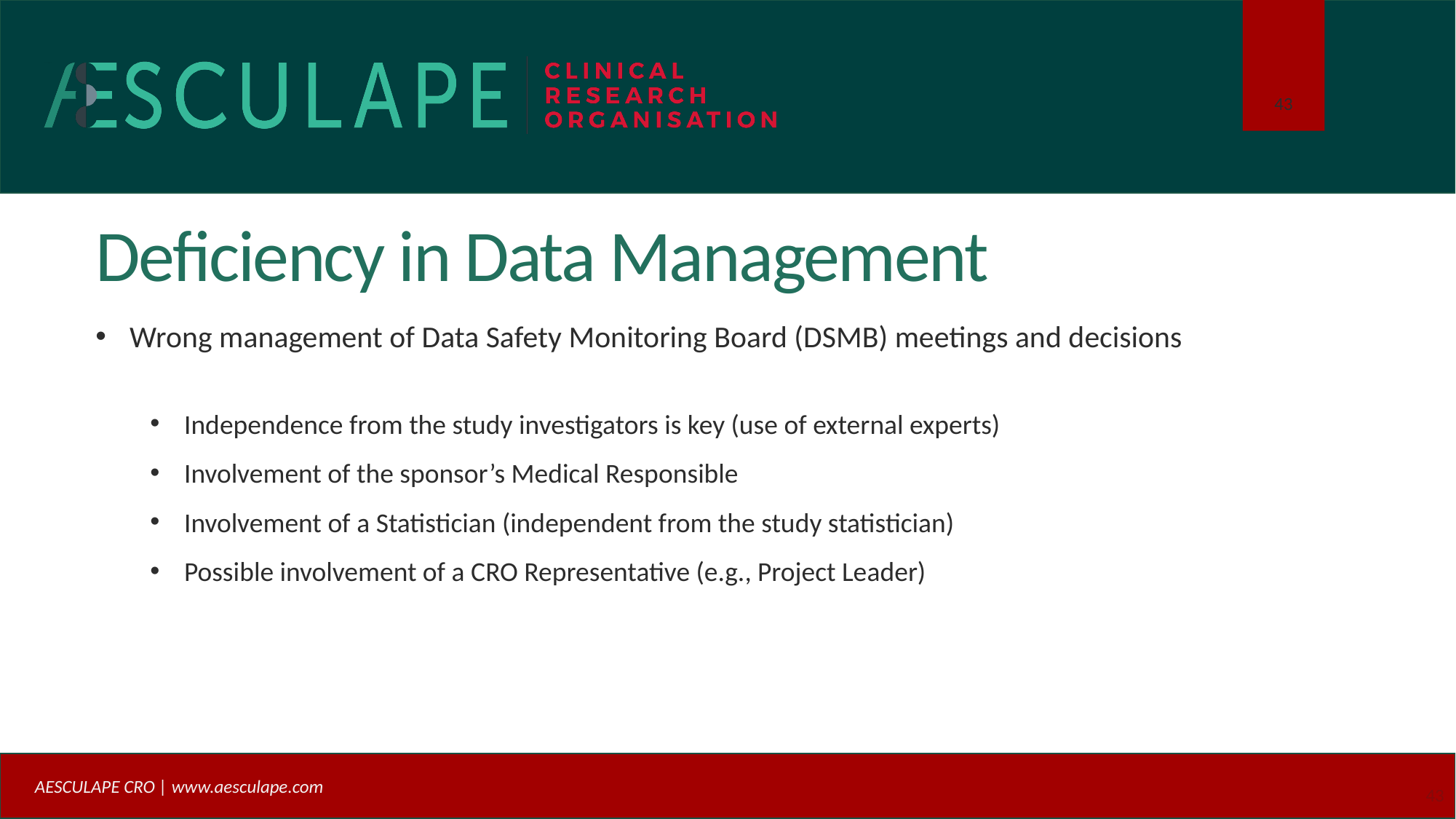

# Deficiency in Data Management
Wrong management of Data Safety Monitoring Board (DSMB) meetings and decisions

Independence from the study investigators is key (use of external experts)
Involvement of the sponsor’s Medical Responsible
Involvement of a Statistician (independent from the study statistician)
Possible involvement of a CRO Representative (e.g., Project Leader)
43